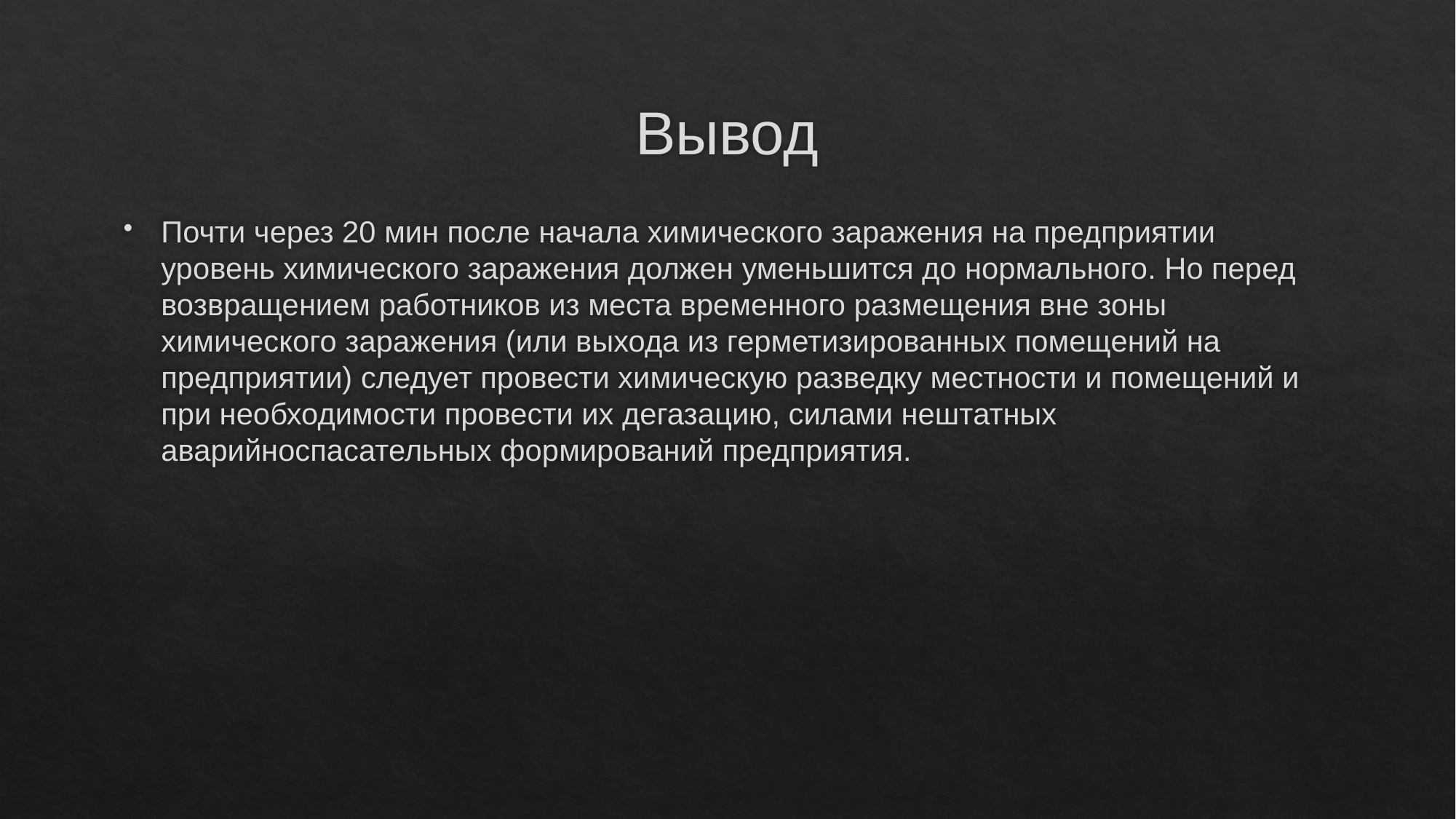

# Вывод
Почти через 20 мин после начала химического заражения на предприятии уровень химического заражения должен уменьшится до нормального. Но перед возвращением работников из места временного размещения вне зоны химического заражения (или выхода из герметизированных помещений на предприятии) следует провести химическую разведку местности и помещений и при необходимости провести их дегазацию, силами нештатных аварийноспасательных формирований предприятия.